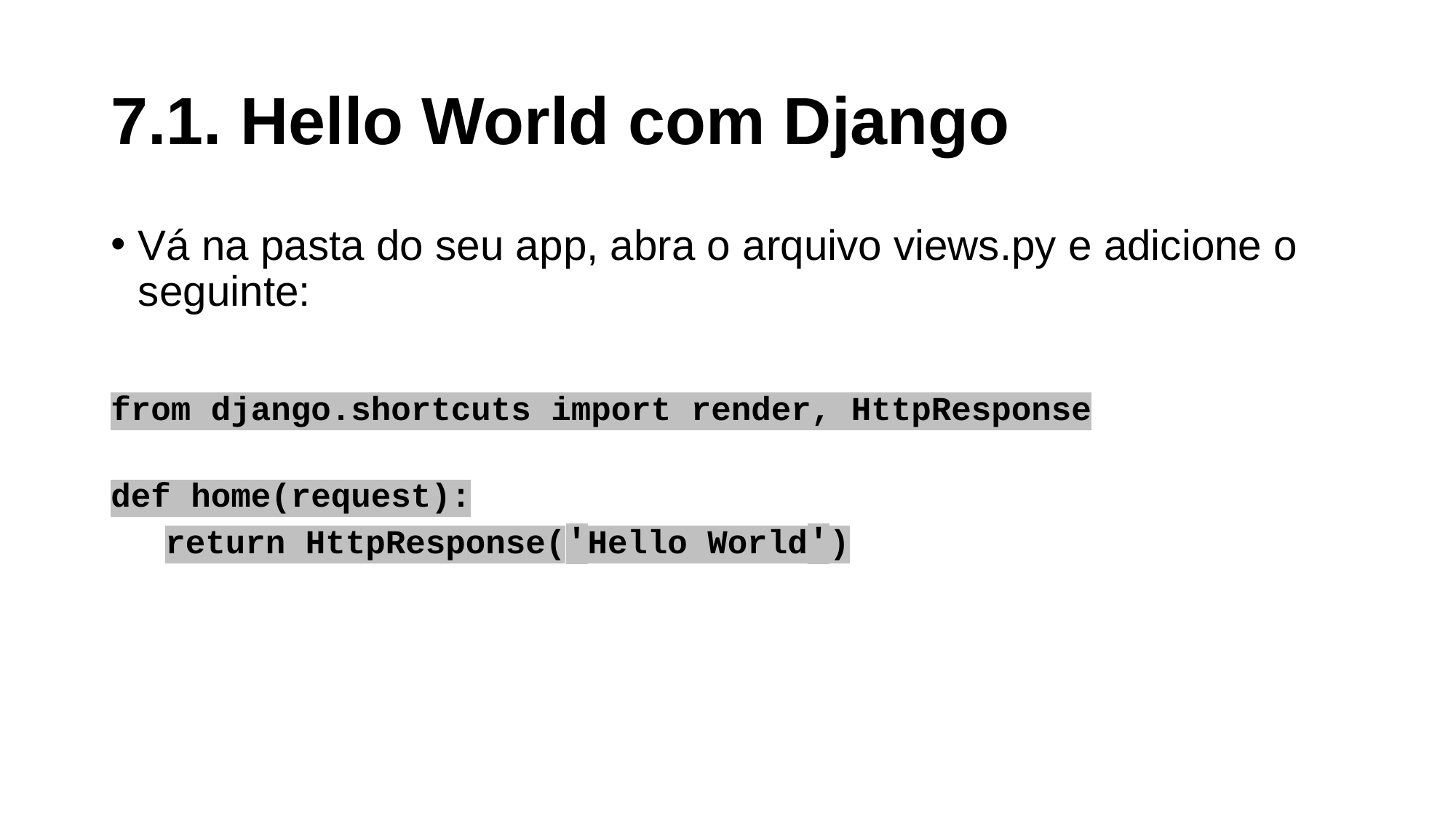

# 7.1. Hello World com Django
Vá na pasta do seu app, abra o arquivo views.py e adicione o seguinte:

from django.shortcuts import render, HttpResponse
def home(request):
return HttpResponse('Hello World')